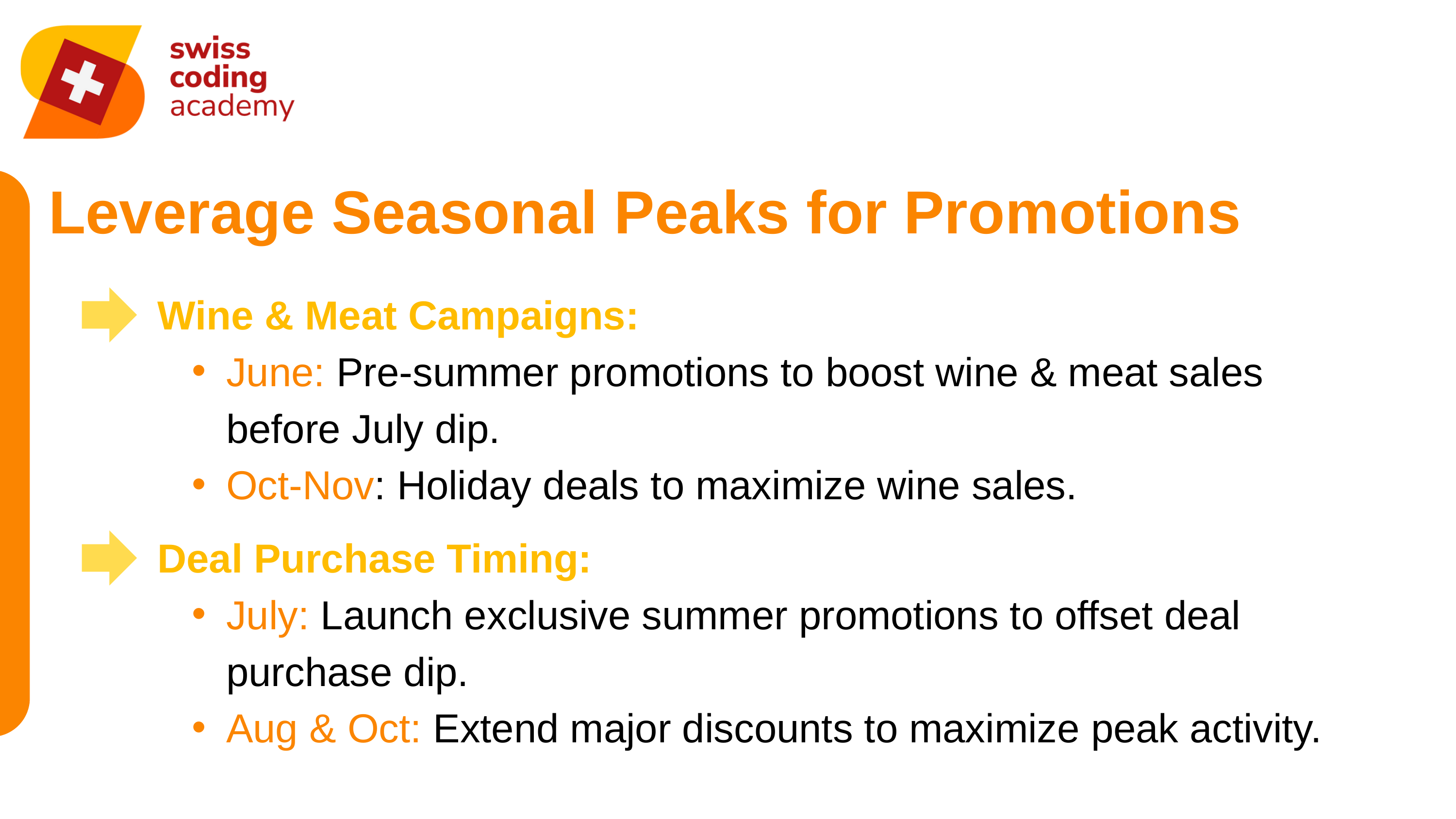

Leverage Seasonal Peaks for Promotions

Wine & Meat Campaigns:
June: Pre-summer promotions to boost wine & meat sales before July dip.
Oct-Nov: Holiday deals to maximize wine sales.

Deal Purchase Timing:
July: Launch exclusive summer promotions to offset deal purchase dip.
Aug & Oct: Extend major discounts to maximize peak activity.